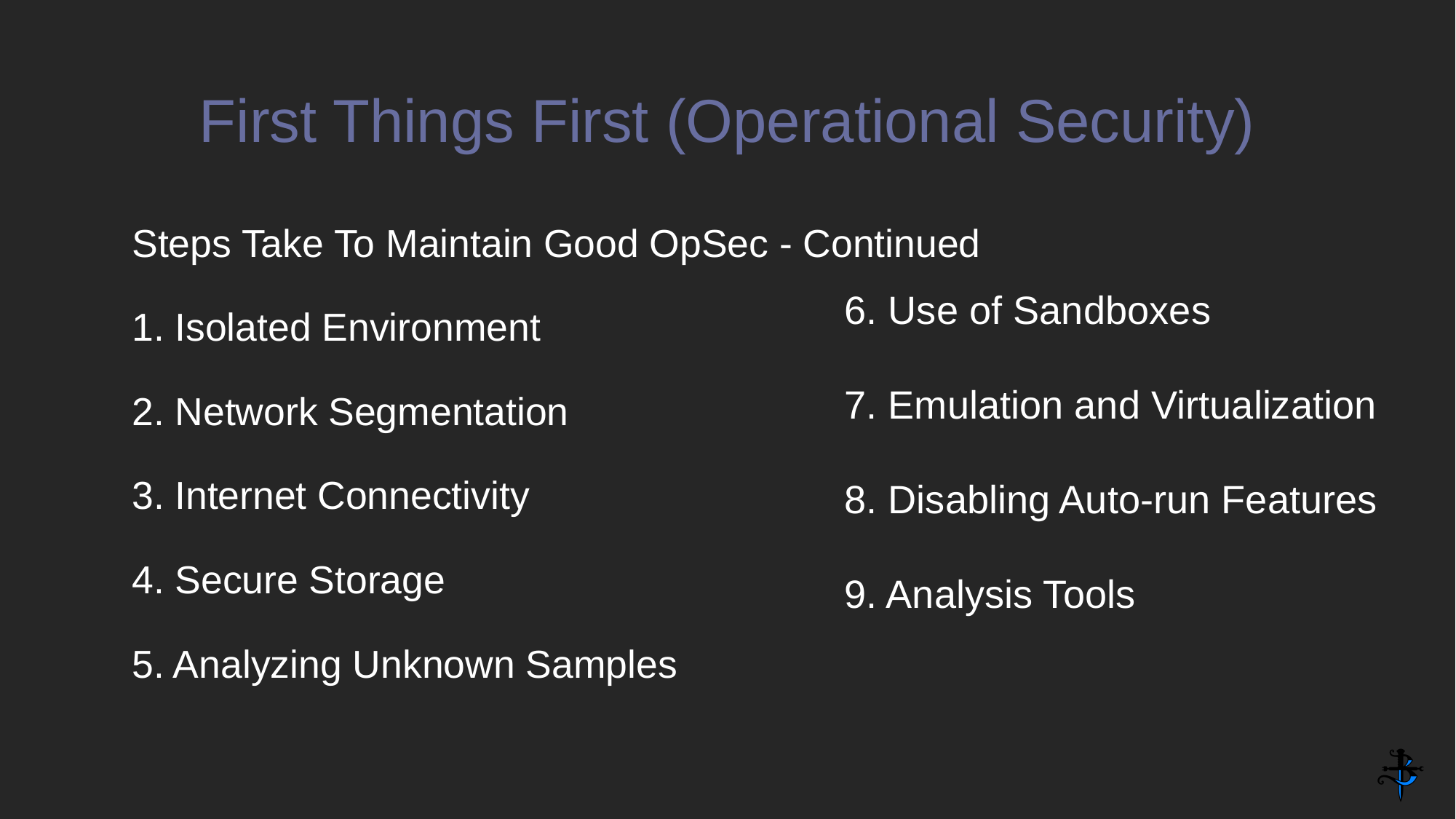

# First Things First (Operational Security)
Steps Take To Maintain Good OpSec - Continued

1. Isolated Environment

2. Network Segmentation

3. Internet Connectivity

4. Secure Storage

5. Analyzing Unknown Samples

6. Use of Sandboxes

7. Emulation and Virtualization

8. Disabling Auto-run Features

9. Analysis Tools